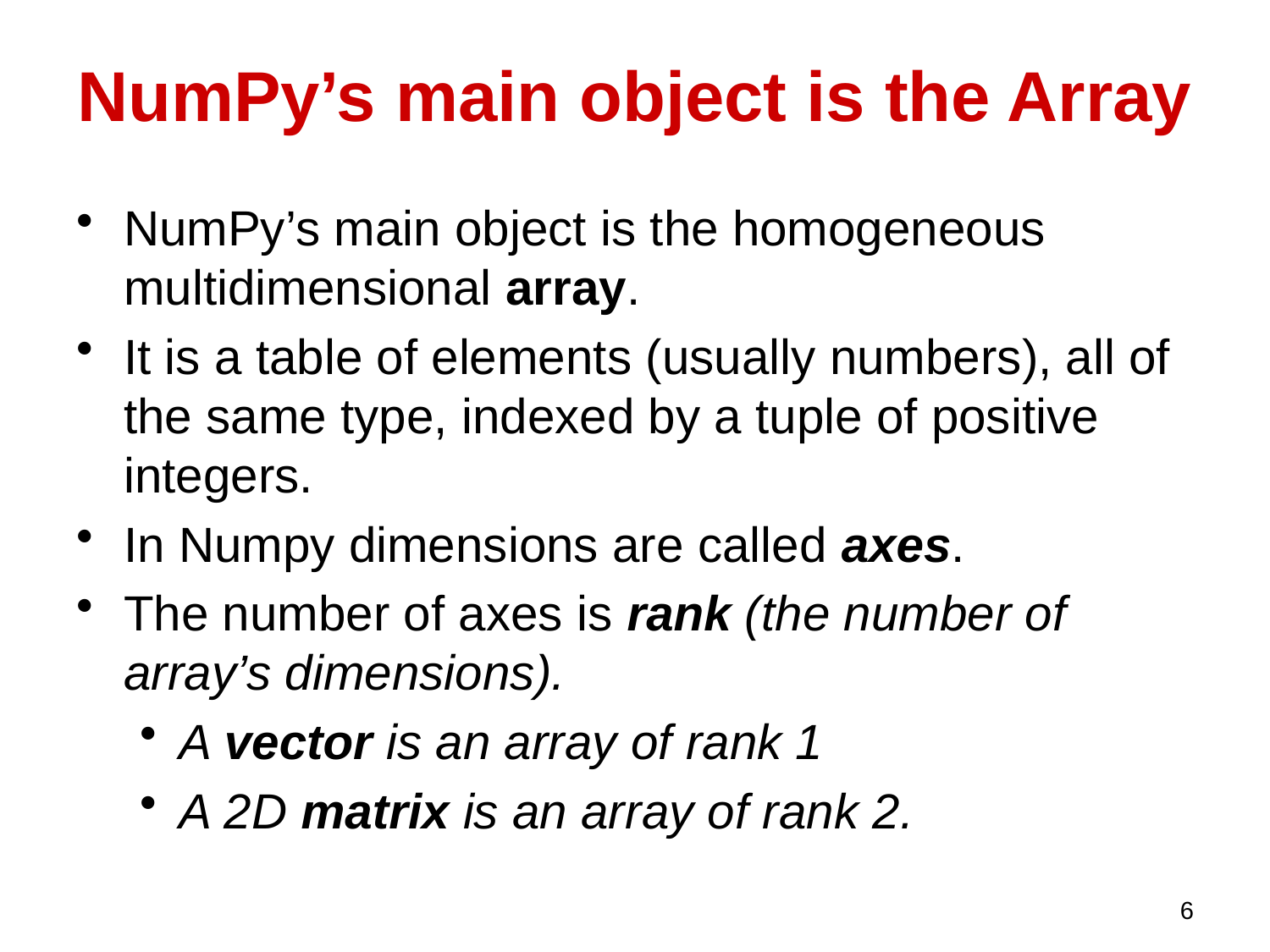

# NumPy’s main object is the Array
NumPy’s main object is the homogeneous multidimensional array.
It is a table of elements (usually numbers), all of the same type, indexed by a tuple of positive integers.
In Numpy dimensions are called axes.
The number of axes is rank (the number of array’s dimensions).
A vector is an array of rank 1
A 2D matrix is an array of rank 2.
6